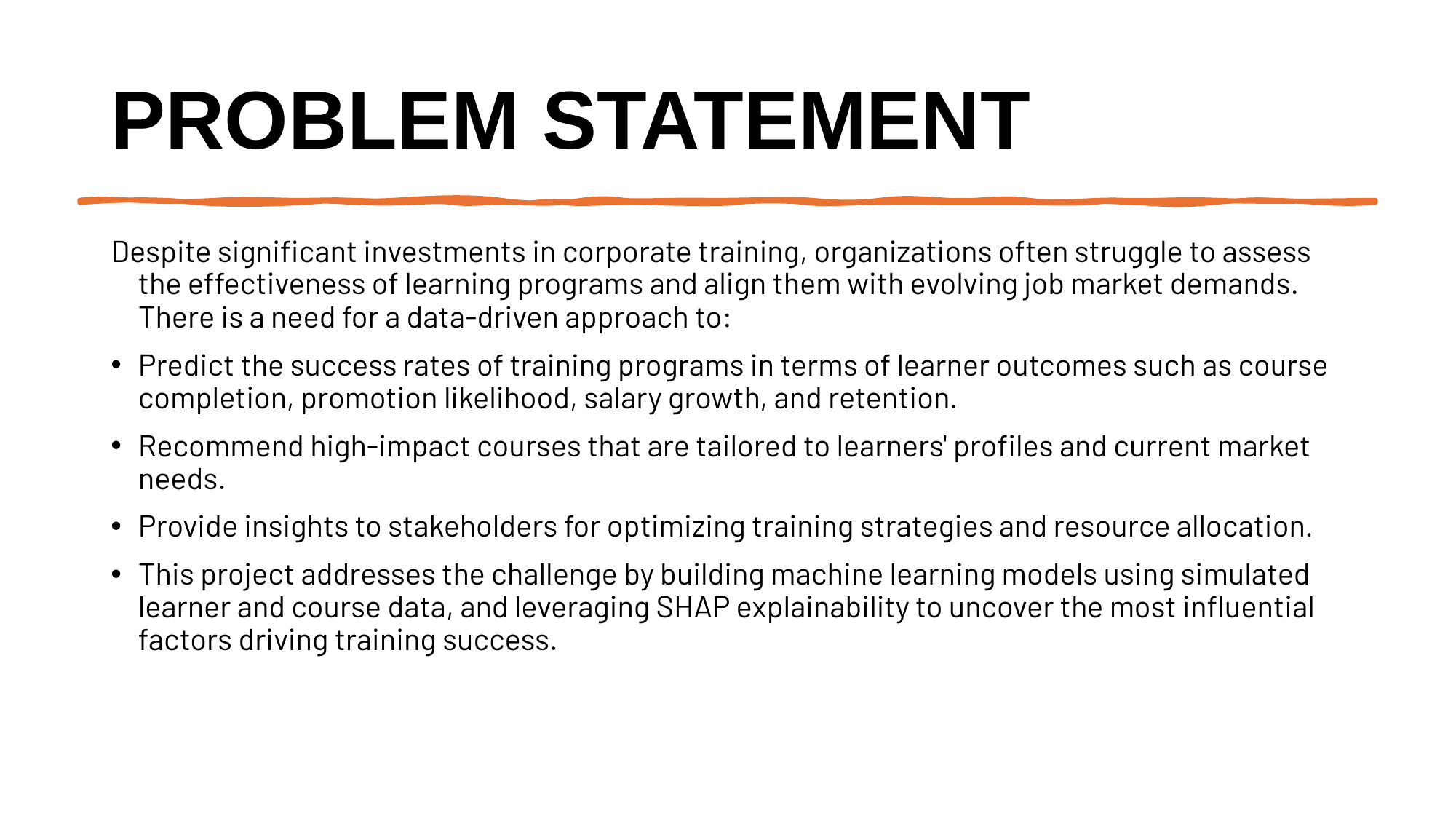

# Problem Statement

Despite significant investments in corporate training, organizations often struggle to assess the effectiveness of learning programs and align them with evolving job market demands. There is a need for a data-driven approach to:
Predict the success rates of training programs in terms of learner outcomes such as course completion, promotion likelihood, salary growth, and retention.
Recommend high-impact courses that are tailored to learners' profiles and current market needs.
Provide insights to stakeholders for optimizing training strategies and resource allocation.
This project addresses the challenge by building machine learning models using simulated learner and course data, and leveraging SHAP explainability to uncover the most influential factors driving training success.